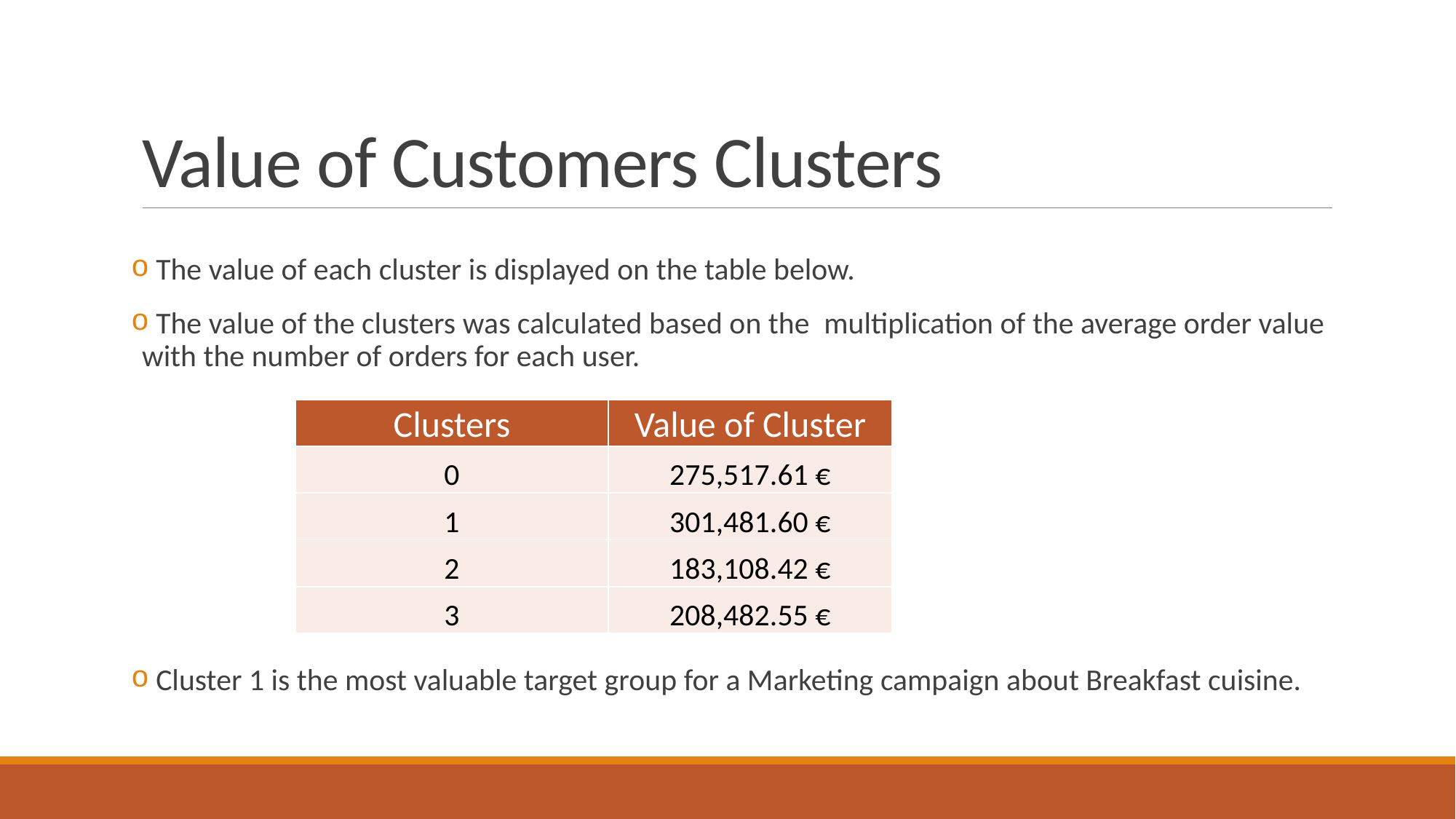

# Value of Customers Clusters
 The value of each cluster is displayed on the table below.
 The value of the clusters was calculated based on the  multiplication of the average order value with the number of orders for each user.

 Cluster 1 is the most valuable target group for a Marketing campaign about Breakfast cuisine.

| Clusters | Value of Cluster |
| --- | --- |
| 0 | 275,517.61 € |
| 1 | 301,481.60 € |
| 2 | 183,108.42 € |
| 3 | 208,482.55 € |